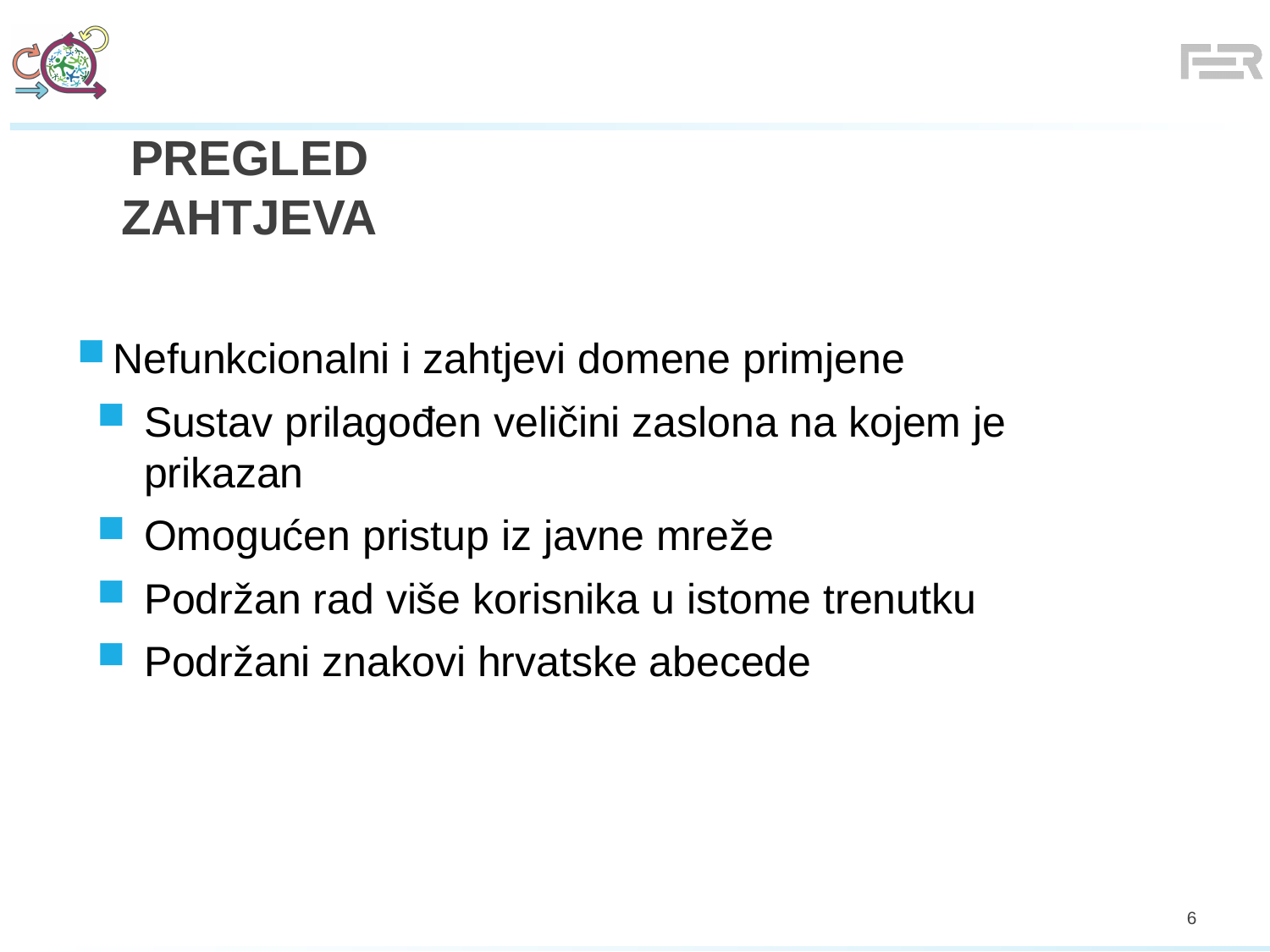

# Pregled zahtjeva
Nefunkcionalni i zahtjevi domene primjene
Sustav prilagođen veličini zaslona na kojem je prikazan
Omogućen pristup iz javne mreže
Podržan rad više korisnika u istome trenutku
Podržani znakovi hrvatske abecede
6